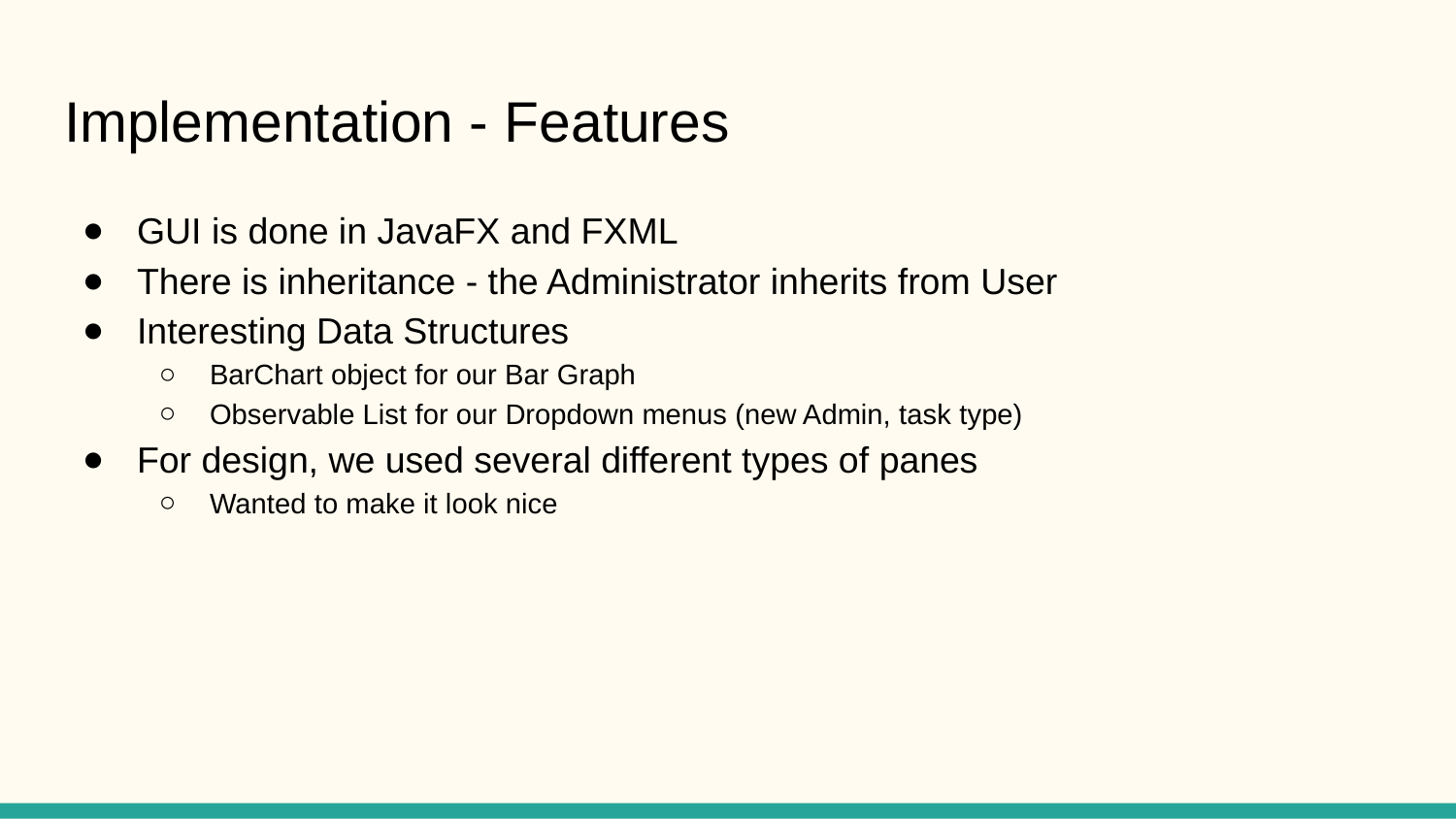

# Implementation - Features
GUI is done in JavaFX and FXML
There is inheritance - the Administrator inherits from User
Interesting Data Structures
BarChart object for our Bar Graph
Observable List for our Dropdown menus (new Admin, task type)
For design, we used several different types of panes
Wanted to make it look nice